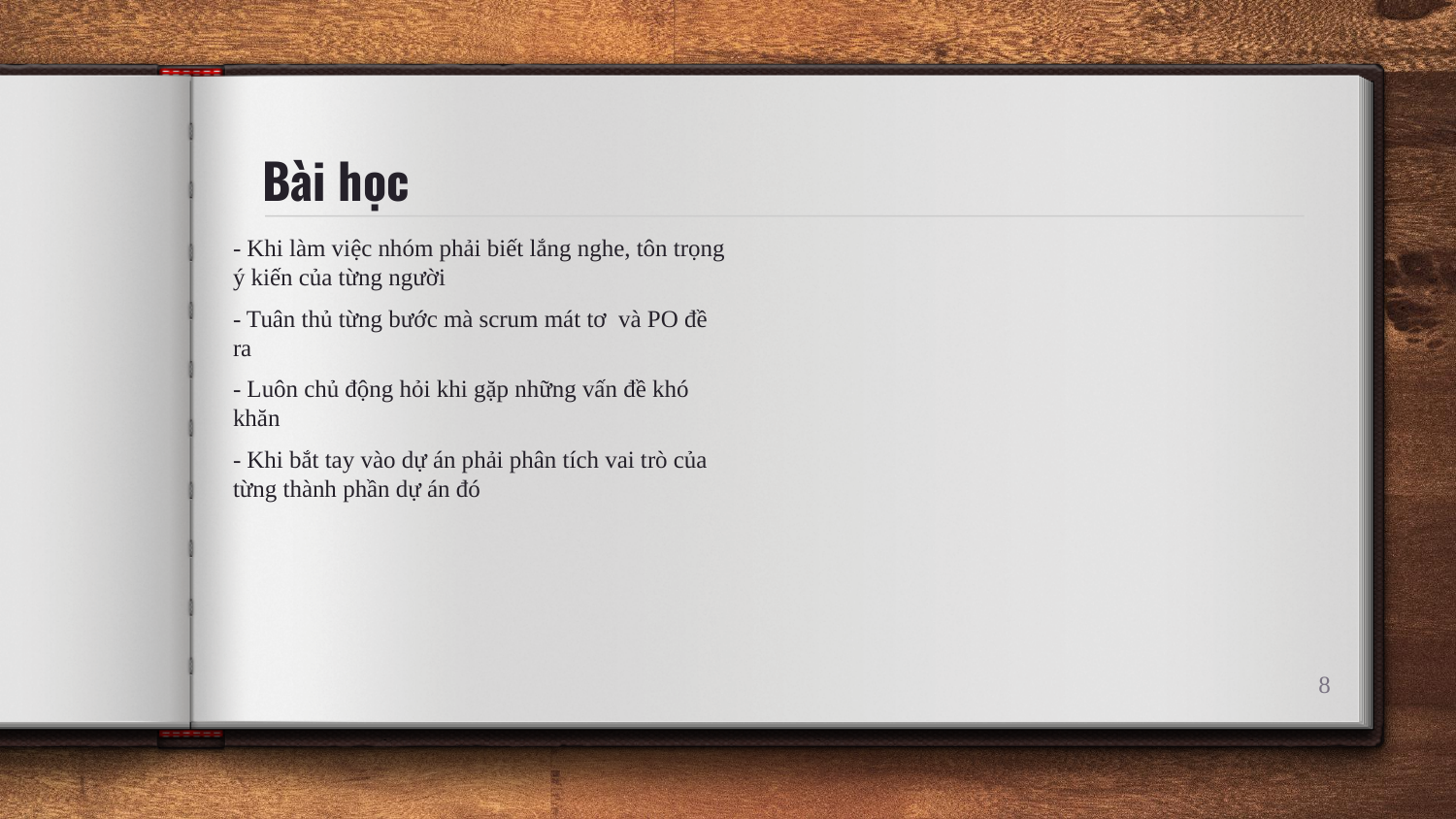

Bài học

- Khi làm việc nhóm phải biết lắng nghe, tôn trọng ý kiến của từng người
- Tuân thủ từng bước mà scrum mát tơ  và PO đề ra
- Luôn chủ động hỏi khi gặp những vấn đề khó khăn
- Khi bắt tay vào dự án phải phân tích vai trò của từng thành phần dự án đó

8